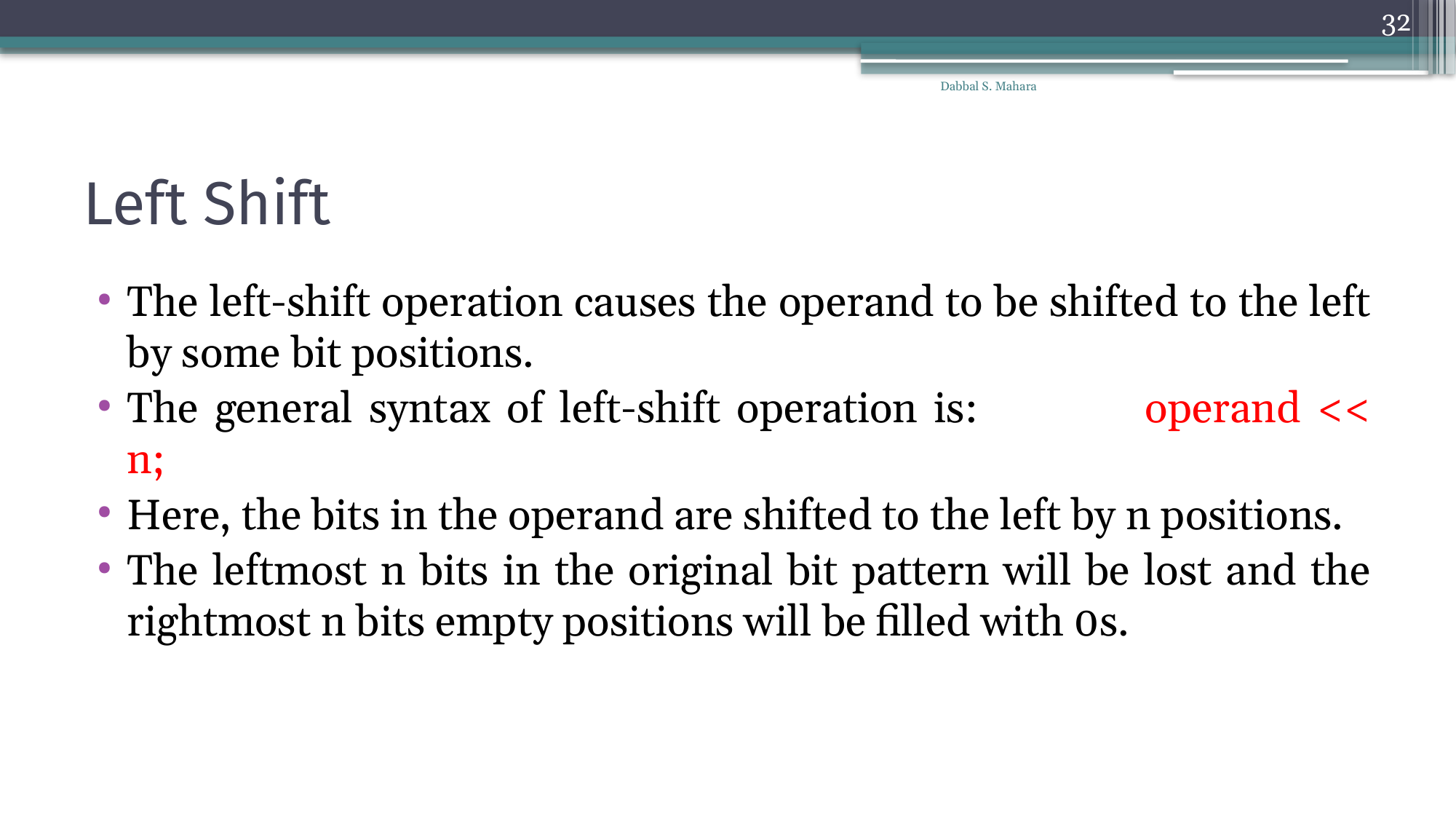

32
Dabbal S. Mahara
# Left Shift
The left-shift operation causes the operand to be shifted to the left by some bit positions.
The general syntax of left-shift operation is:		operand << n;
Here, the bits in the operand are shifted to the left by n positions.
The leftmost n bits in the original bit pattern will be lost and the rightmost n bits empty positions will be filled with 0s.